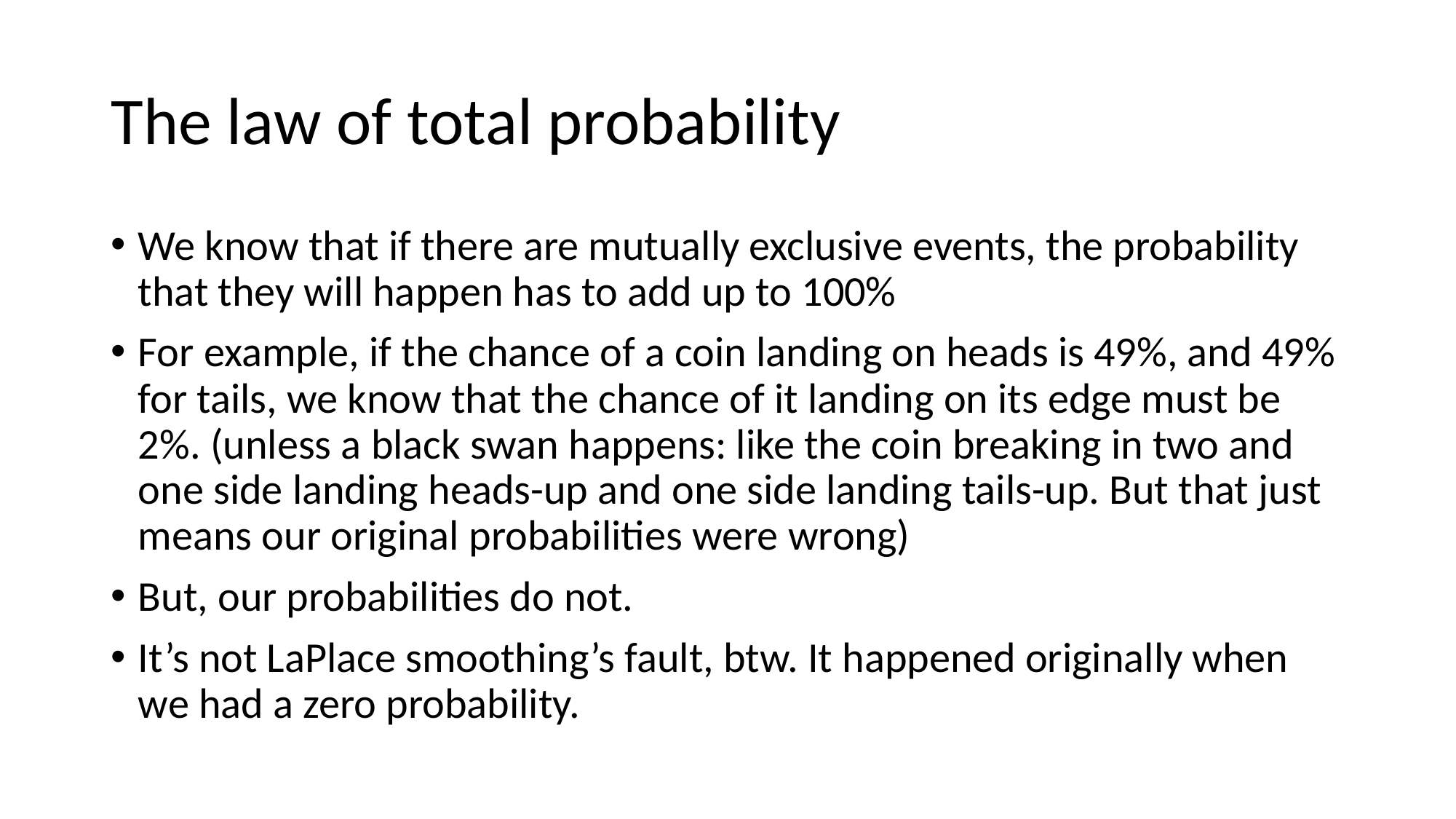

# The law of total probability
We know that if there are mutually exclusive events, the probability that they will happen has to add up to 100%
For example, if the chance of a coin landing on heads is 49%, and 49% for tails, we know that the chance of it landing on its edge must be 2%. (unless a black swan happens: like the coin breaking in two and one side landing heads-up and one side landing tails-up. But that just means our original probabilities were wrong)
But, our probabilities do not.
It’s not LaPlace smoothing’s fault, btw. It happened originally when we had a zero probability.